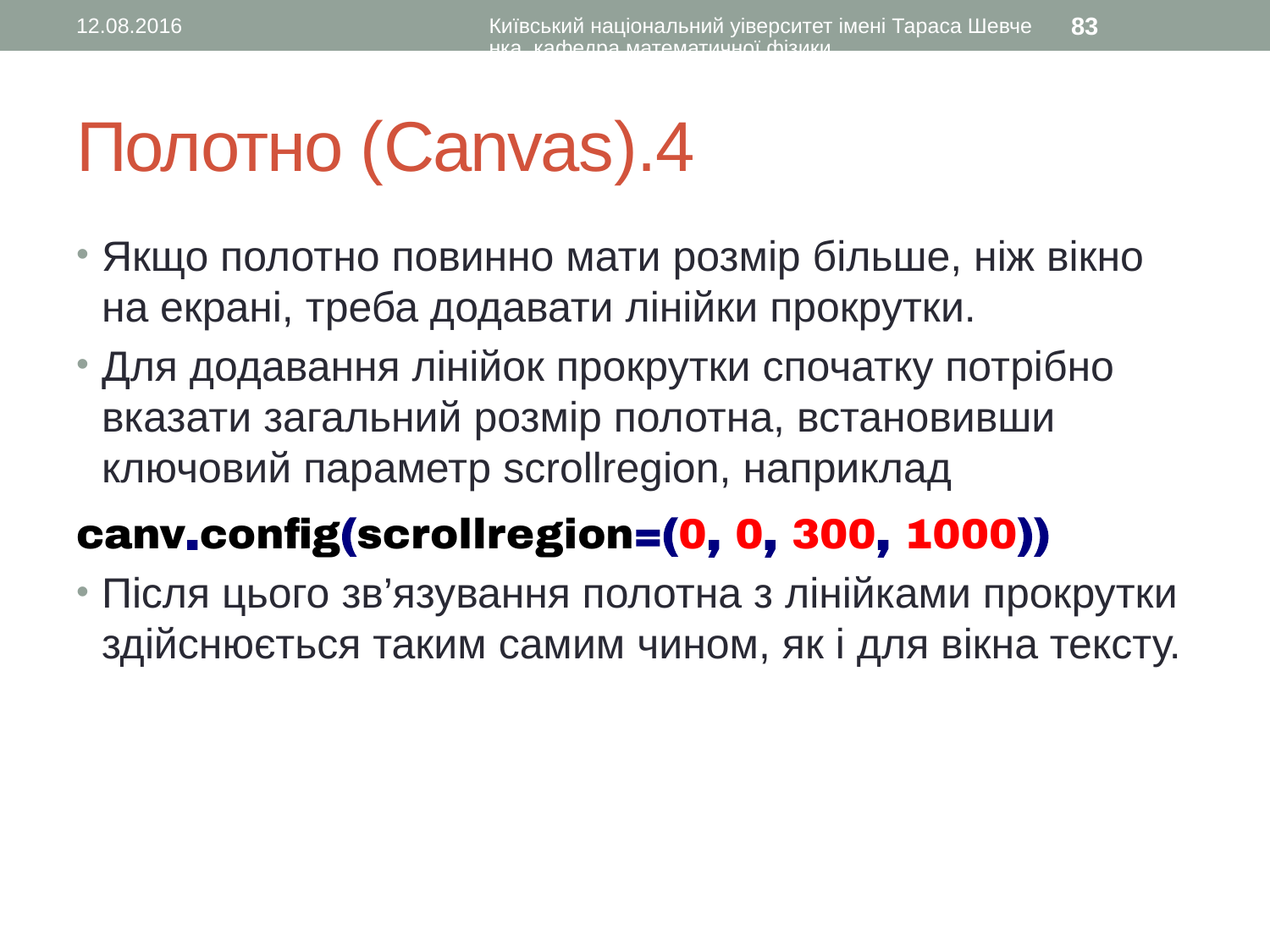

12.08.2016
Київський національний уіверситет імені Тараса Шевченка, кафедра математичної фізики
83
# Полотно (Canvas).4
Якщо полотно повинно мати розмір більше, ніж вікно на екрані, треба додавати лінійки прокрутки.
Для додавання лінійок прокрутки спочатку потрібно вказати загальний розмір полотна, встановивши ключовий параметр scrollregion, наприклад
canv.config(scrollregion=(0, 0, 300, 1000))
Після цього зв’язування полотна з лінійками прокрутки здійснюється таким самим чином, як і для вікна тексту.